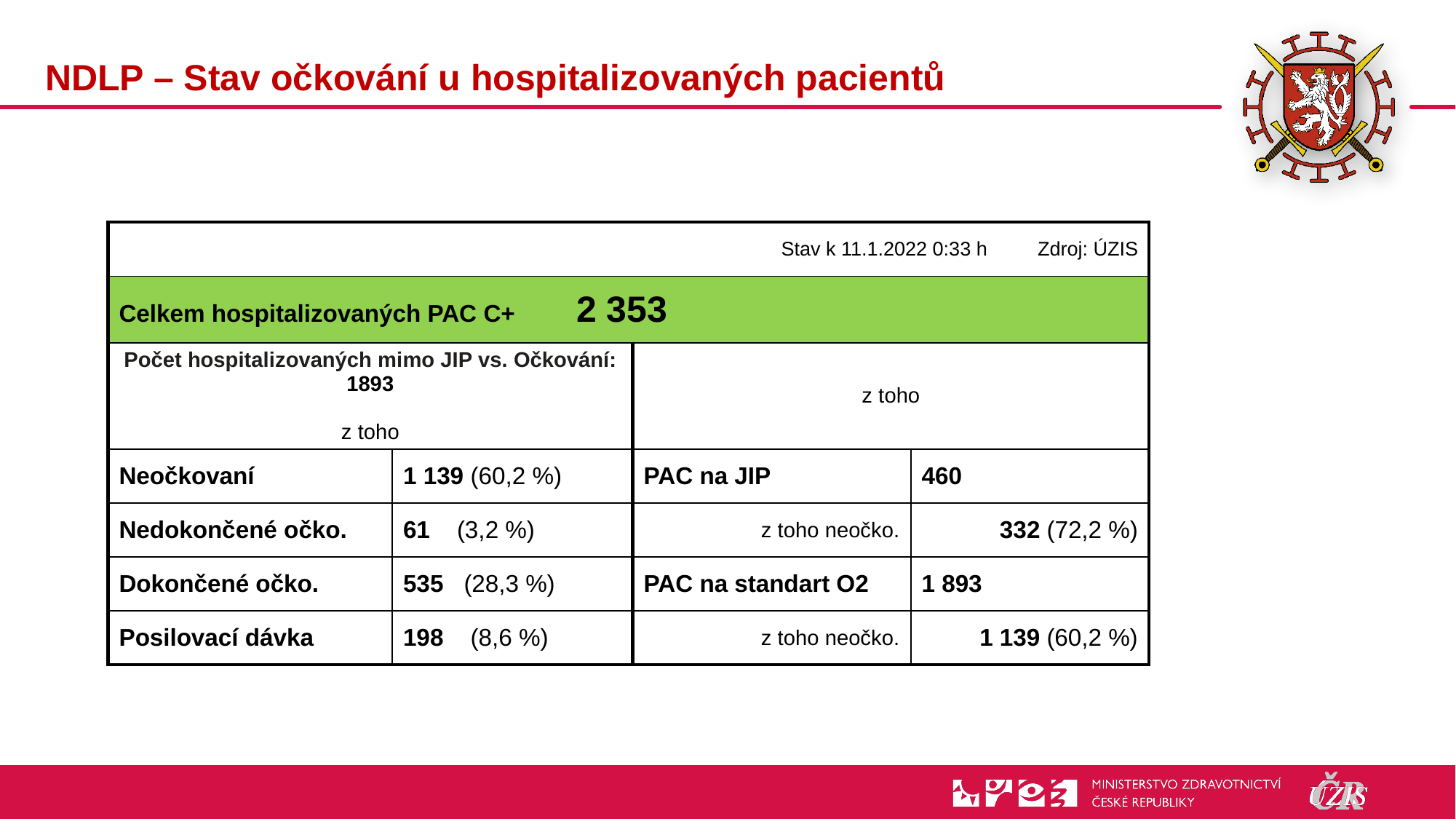

# NDLP – Stav očkování u hospitalizovaných pacientů
|  |  |  | Stav k 11.1.2022 0:33 h |  | Zdroj: ÚZIS |
| --- | --- | --- | --- | --- | --- |
| Celkem hospitalizovaných PAC C+ 2 353 |  |  |  |  |  |
| Počet hospitalizovaných mimo JIP vs. Očkování: 1893 z toho |  |  | z toho |  |  |
| Neočkovaní |  | 1 139 (60,2 %) | PAC na JIP | 460 |  |
| Nedokončené očko. |  | 61 (3,2 %) | z toho neočko. | 332 (72,2 %) |  |
| Dokončené očko. |  | 535 (28,3 %) | PAC na standart O2 | 1 893 |  |
| Posilovací dávka |  | 198 (8,6 %) | z toho neočko. | 1 139 (60,2 %) |  |